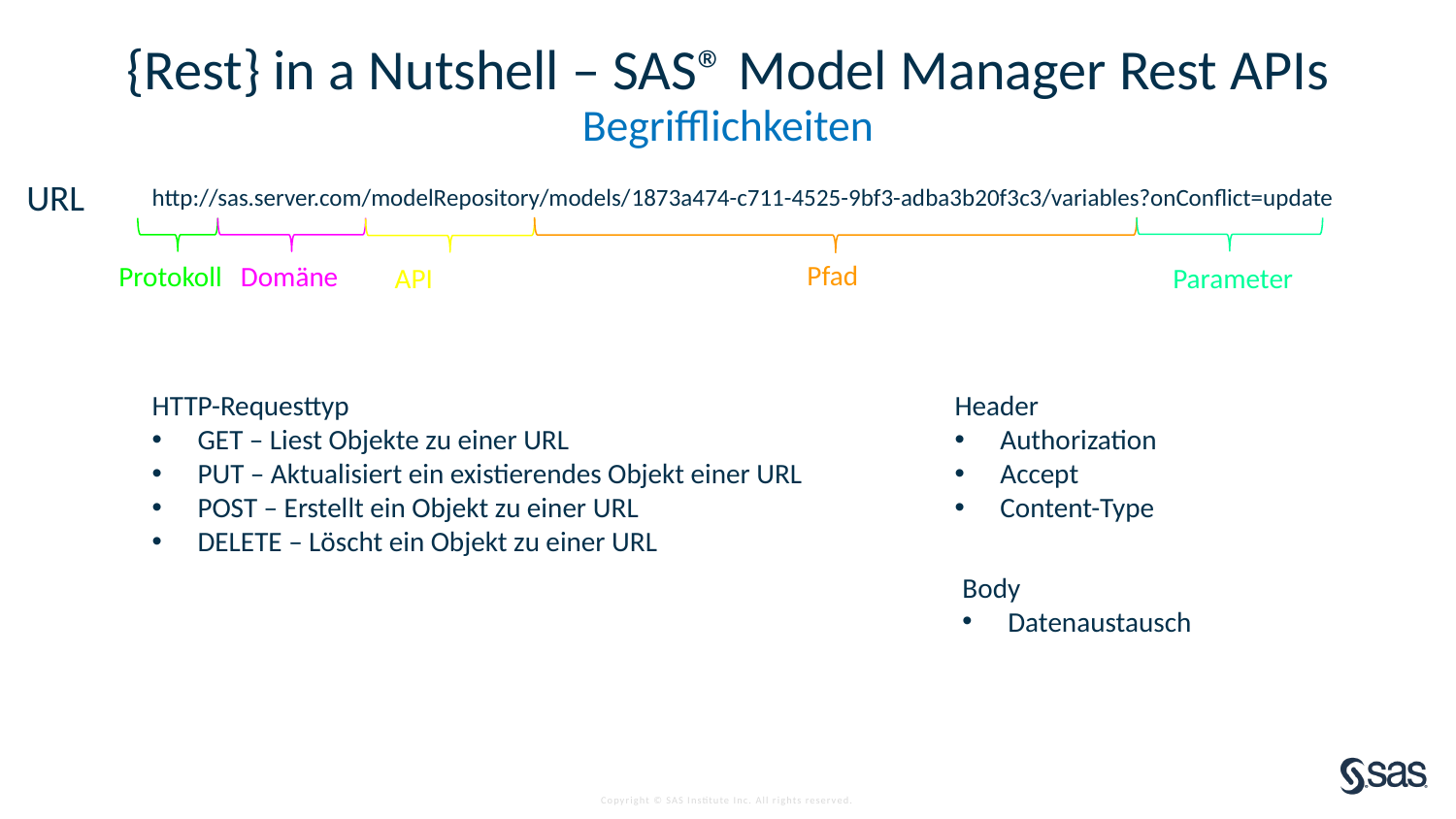

# {Rest} in a Nutshell – SAS® Model Manager Rest APIs
Begrifflichkeiten

URL
http://sas.server.com/modelRepository/models/1873a474-c711-4525-9bf3-adba3b20f3c3/variables?onConflict=update

Pfad
Domäne
Protokoll
API
Parameter
HTTP-Requesttyp
GET – Liest Objekte zu einer URL
PUT – Aktualisiert ein existierendes Objekt einer URL
POST – Erstellt ein Objekt zu einer URL
DELETE – Löscht ein Objekt zu einer URL
Header
Authorization
Accept
Content-Type
Body
Datenaustausch